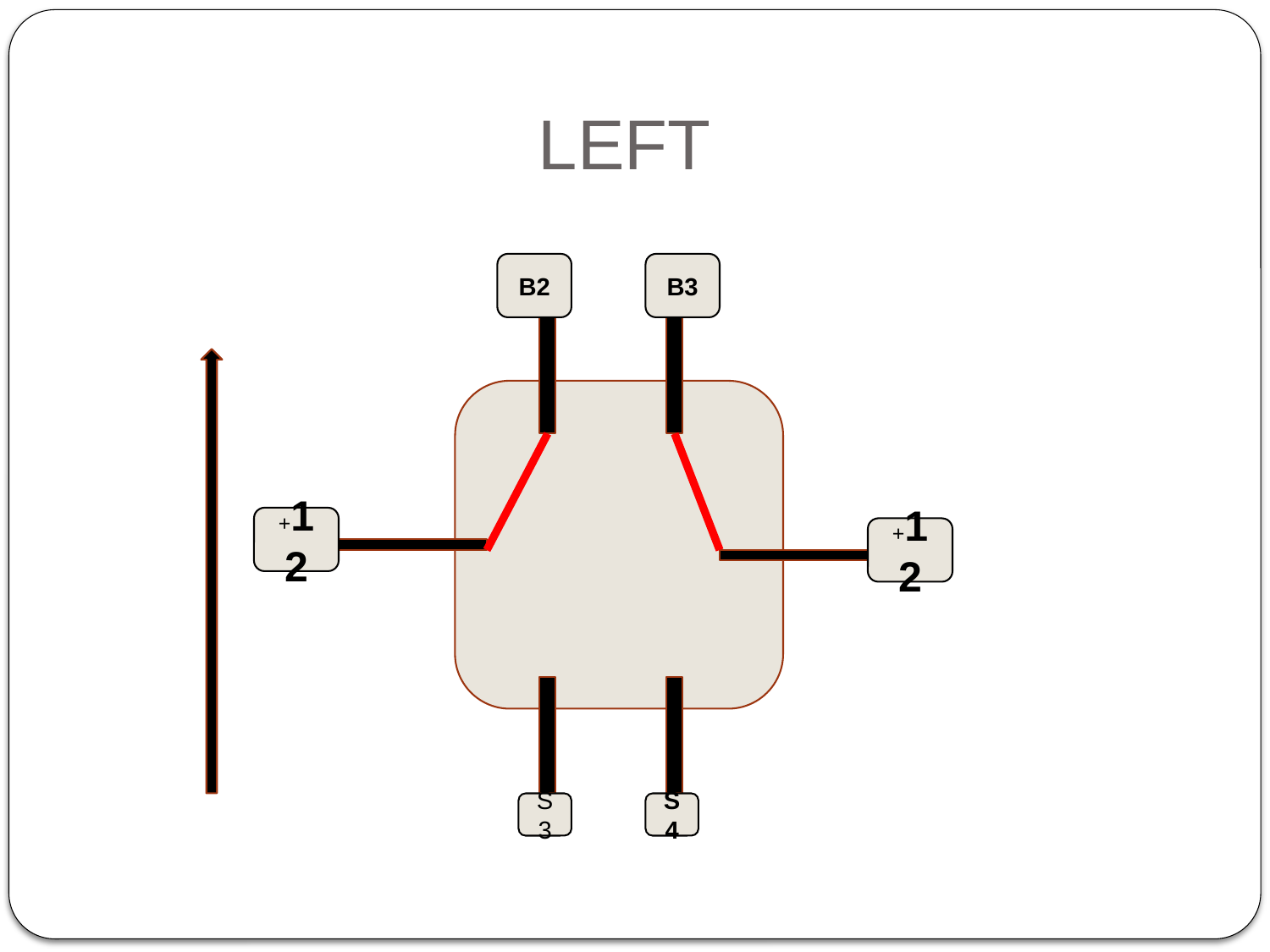

# LEFT
B2
B3

S3
S4

+12
+12